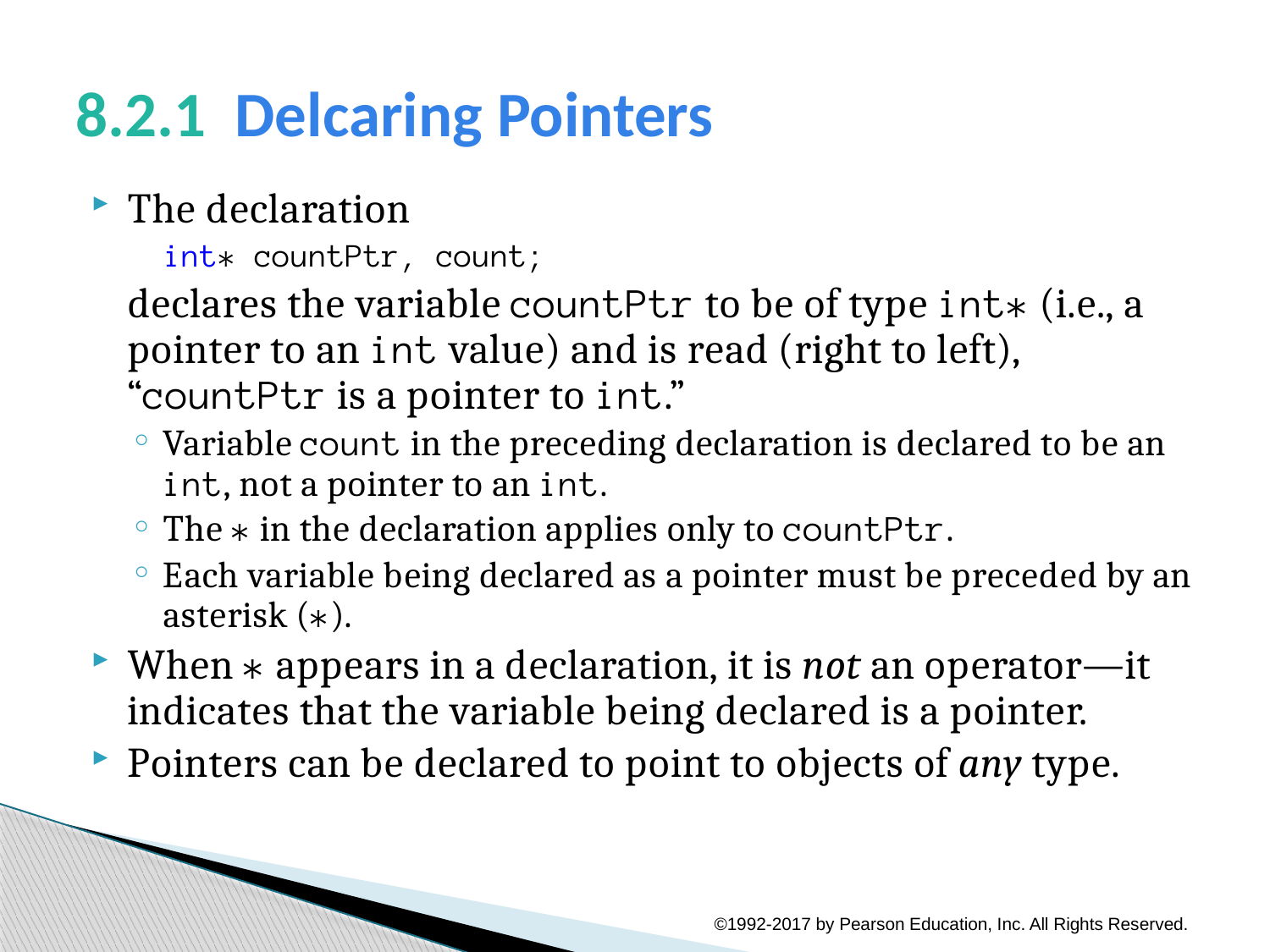

# 8.2.1  Delcaring Pointers
The declaration
int* countPtr, count;
	declares the variable countPtr to be of type int* (i.e., a pointer to an int value) and is read (right to left), “countPtr is a pointer to int.”
Variable count in the preceding declaration is declared to be an int, not a pointer to an int.
The * in the declaration applies only to countPtr.
Each variable being declared as a pointer must be preceded by an asterisk (*).
When * appears in a declaration, it is not an operator—it indicates that the variable being declared is a pointer.
Pointers can be declared to point to objects of any type.
©1992-2017 by Pearson Education, Inc. All Rights Reserved.